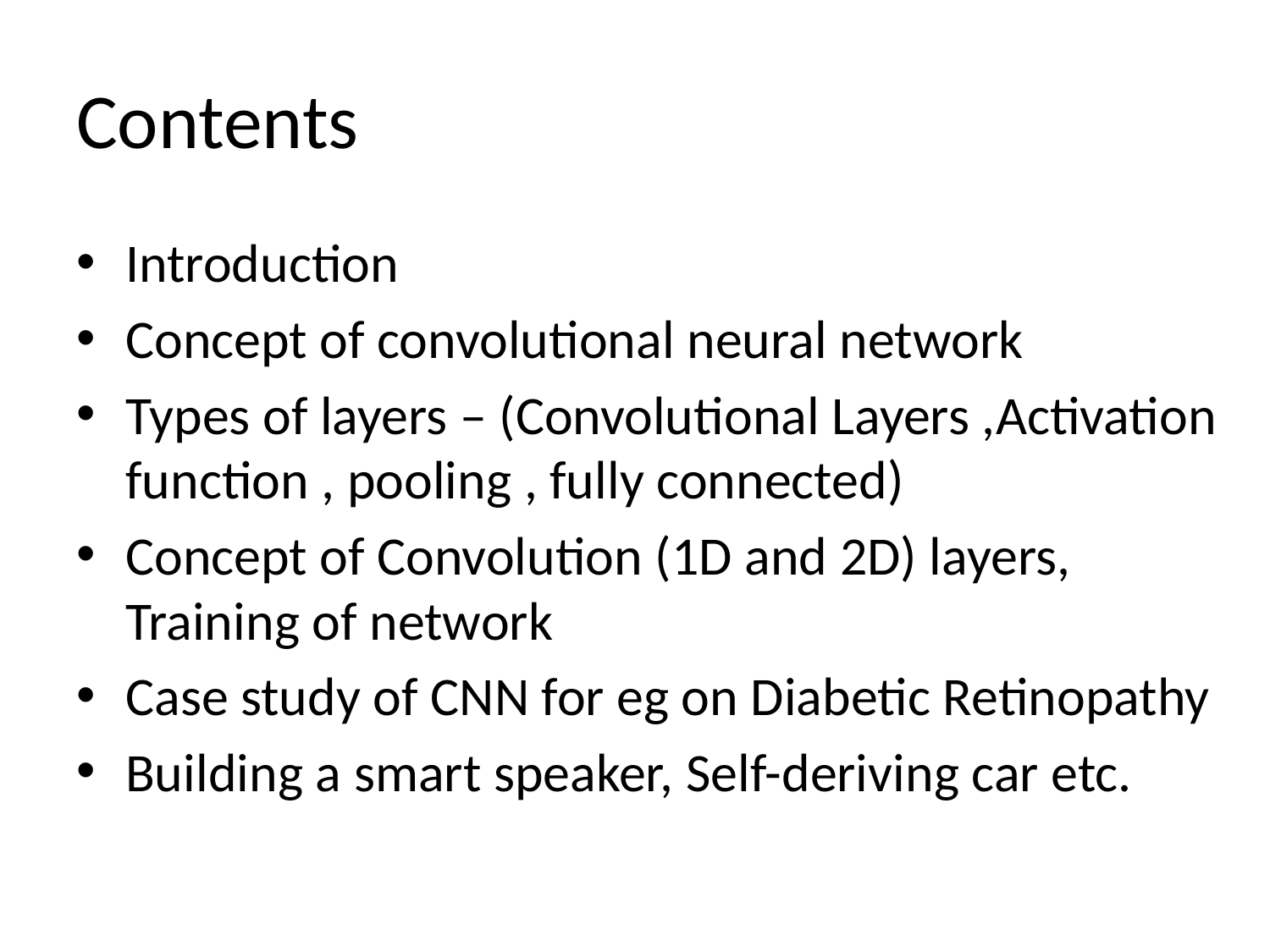

# Contents
Introduction
Concept of convolutional neural network
Types of layers – (Convolutional Layers ,Activation function , pooling , fully connected)
Concept of Convolution (1D and 2D) layers, Training of network
Case study of CNN for eg on Diabetic Retinopathy
Building a smart speaker, Self-deriving car etc.